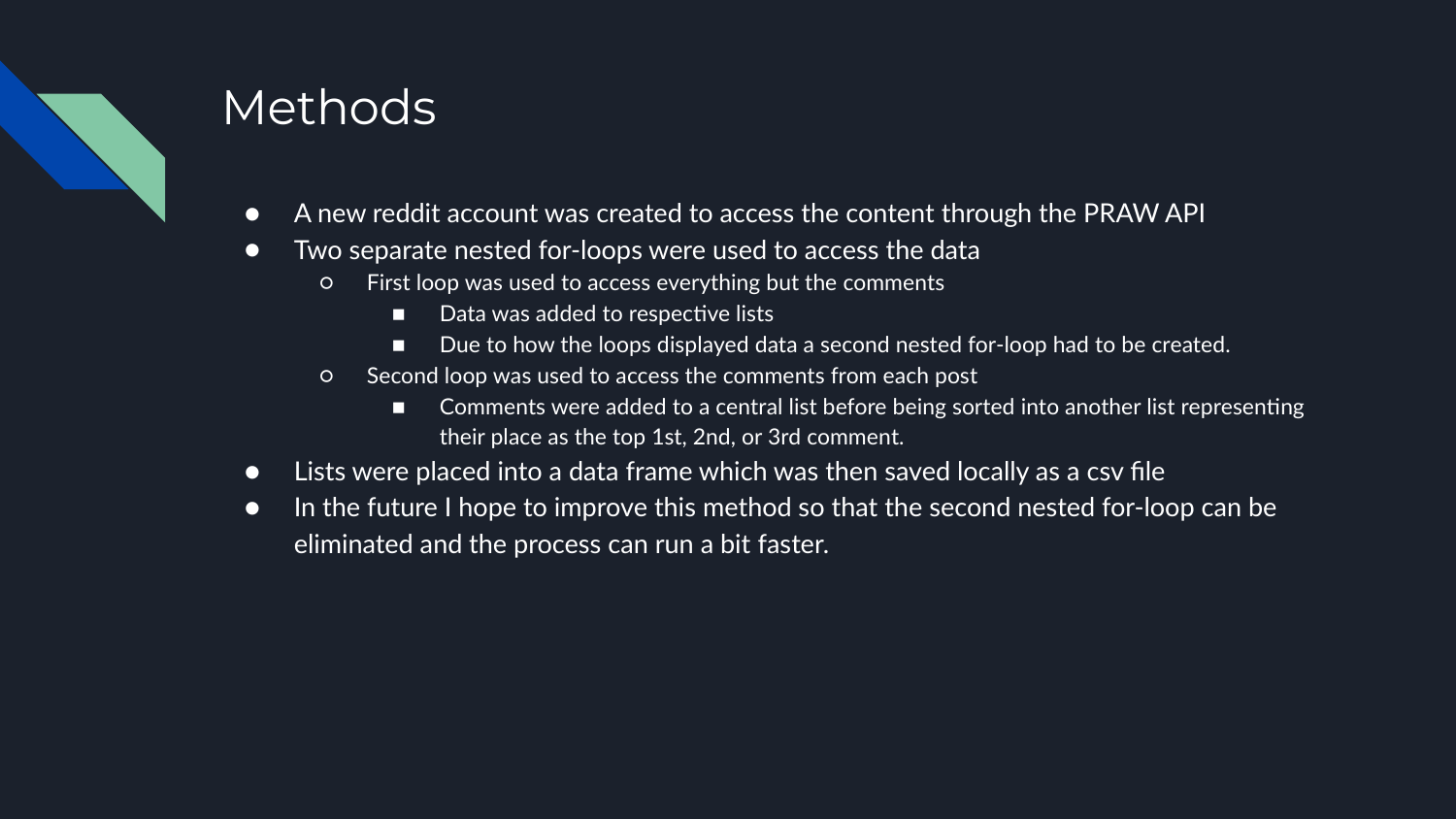

# Methods
A new reddit account was created to access the content through the PRAW API
Two separate nested for-loops were used to access the data
First loop was used to access everything but the comments
Data was added to respective lists
Due to how the loops displayed data a second nested for-loop had to be created.
Second loop was used to access the comments from each post
Comments were added to a central list before being sorted into another list representing their place as the top 1st, 2nd, or 3rd comment.
Lists were placed into a data frame which was then saved locally as a csv file
In the future I hope to improve this method so that the second nested for-loop can be eliminated and the process can run a bit faster.